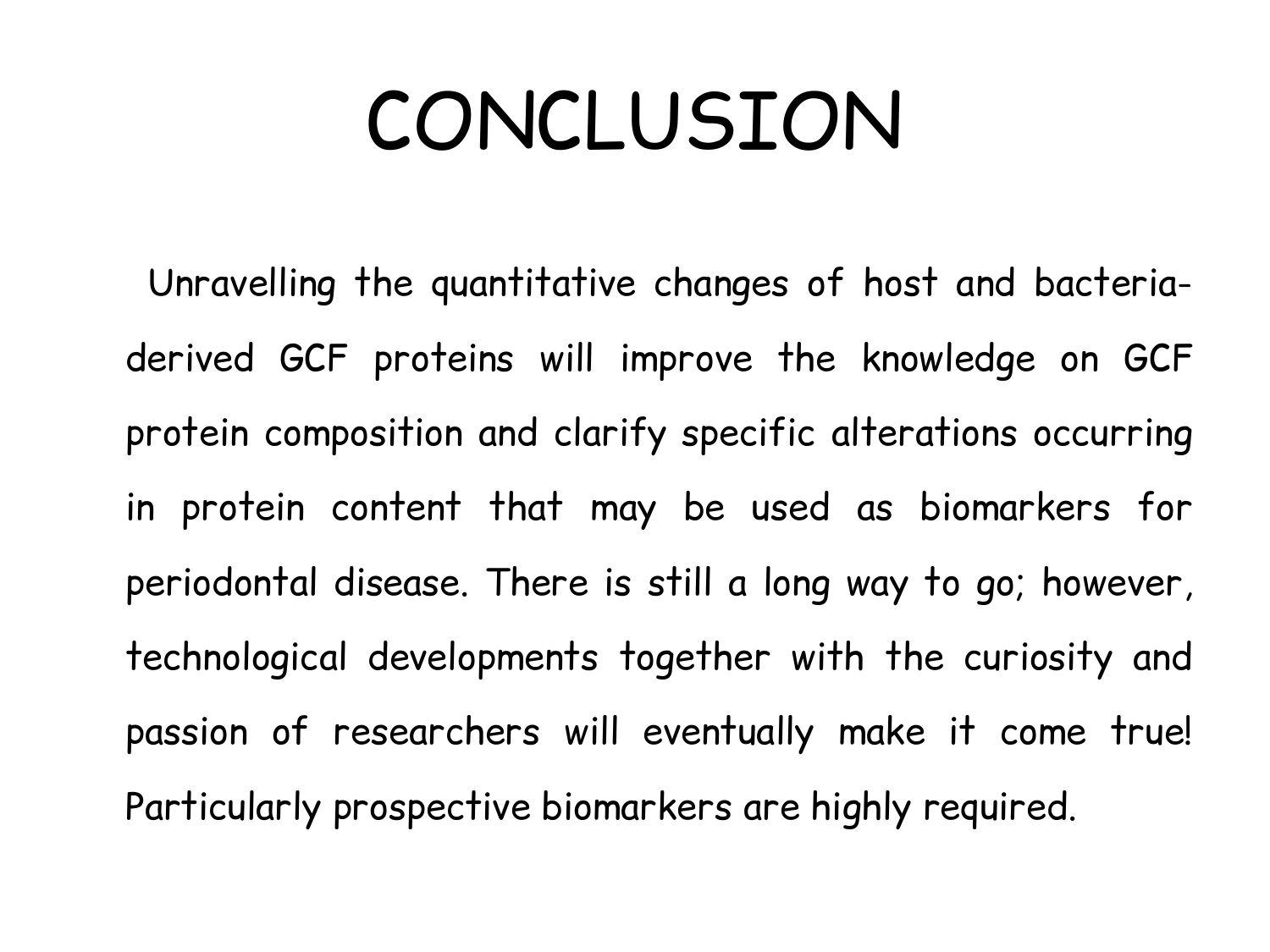

# CONCLUSION
    Unravelling the quantitative changes of host and bacteria-derived GCF proteins will improve the knowledge on GCF protein composition and clarify specific alterations occurring in protein content that may be used as biomarkers for periodontal disease. There is still a long way to go; however, technological developments together with the curiosity and passion of researchers will eventually make it come true! Particularly prospective biomarkers are highly required.